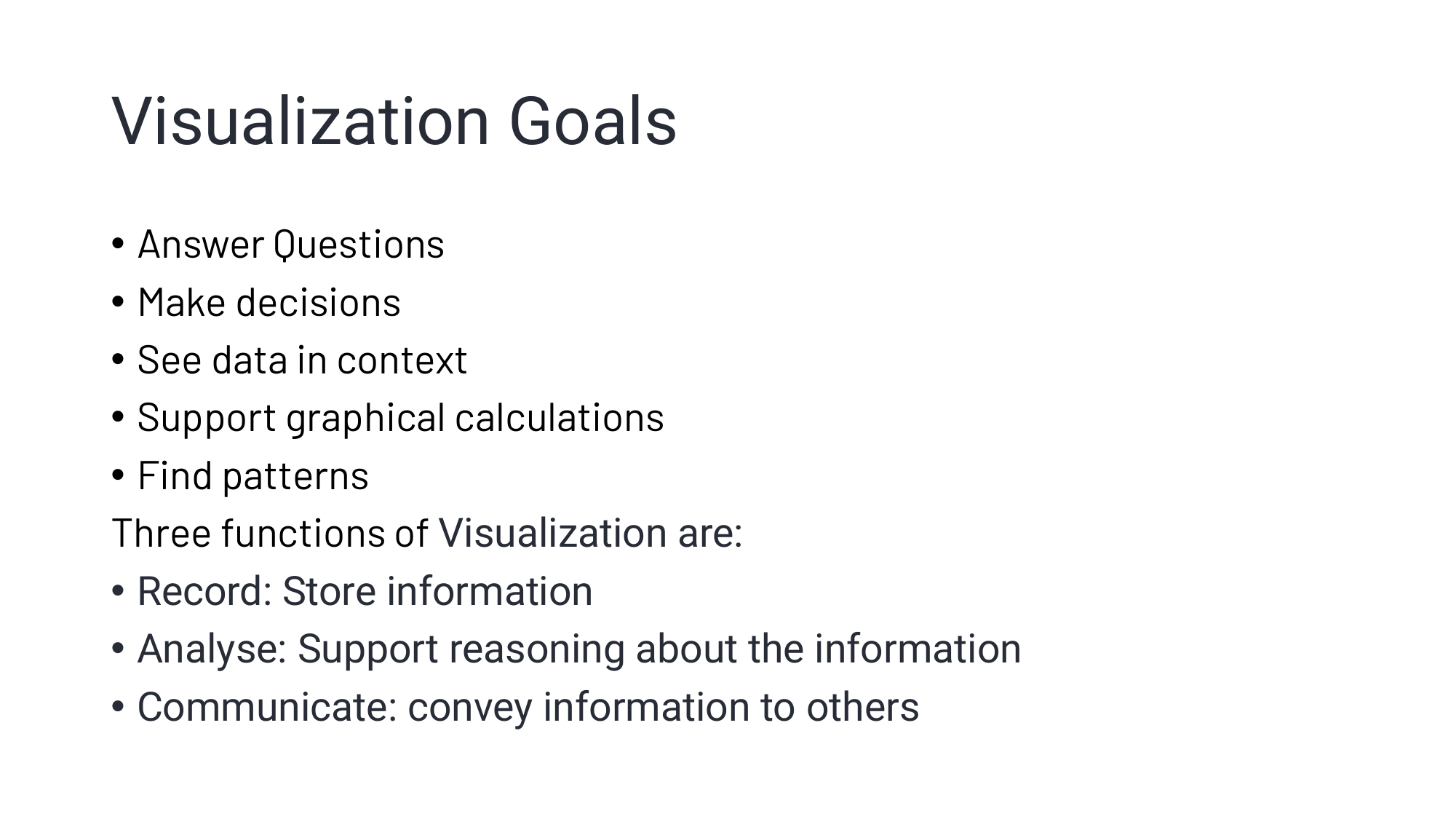

# Visualization Goals
Answer Questions
Make decisions
See data in context
Support graphical calculations
Find patterns
Three functions of Visualization are:
Record: Store information
Analyse: Support reasoning about the information
Communicate: convey information to others